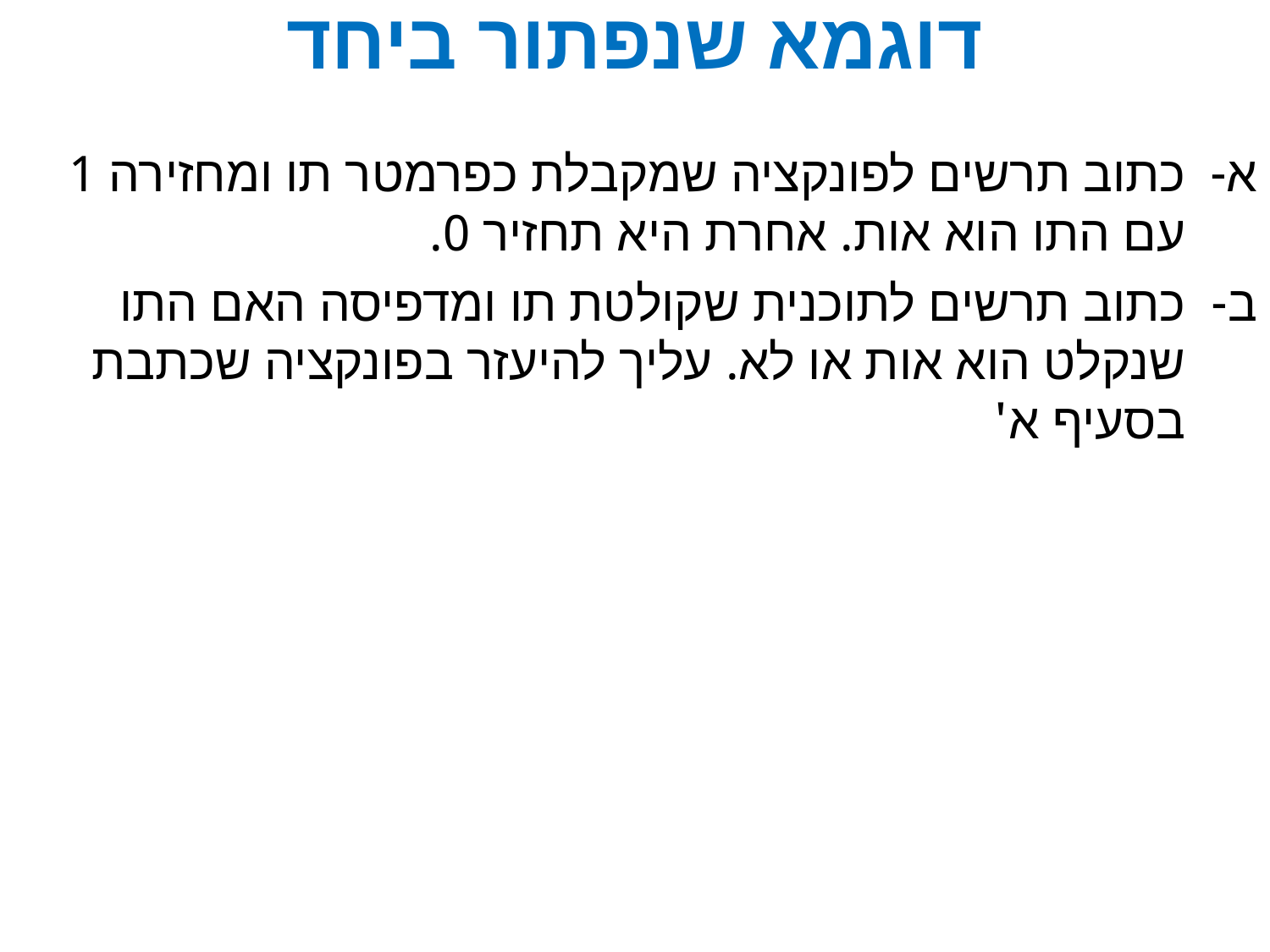

# דוגמא שנפתור ביחד
כתוב תרשים לפונקציה שמקבלת כפרמטר תו ומחזירה 1 עם התו הוא אות. אחרת היא תחזיר 0.
כתוב תרשים לתוכנית שקולטת תו ומדפיסה האם התו שנקלט הוא אות או לא. עליך להיעזר בפונקציה שכתבת בסעיף א'